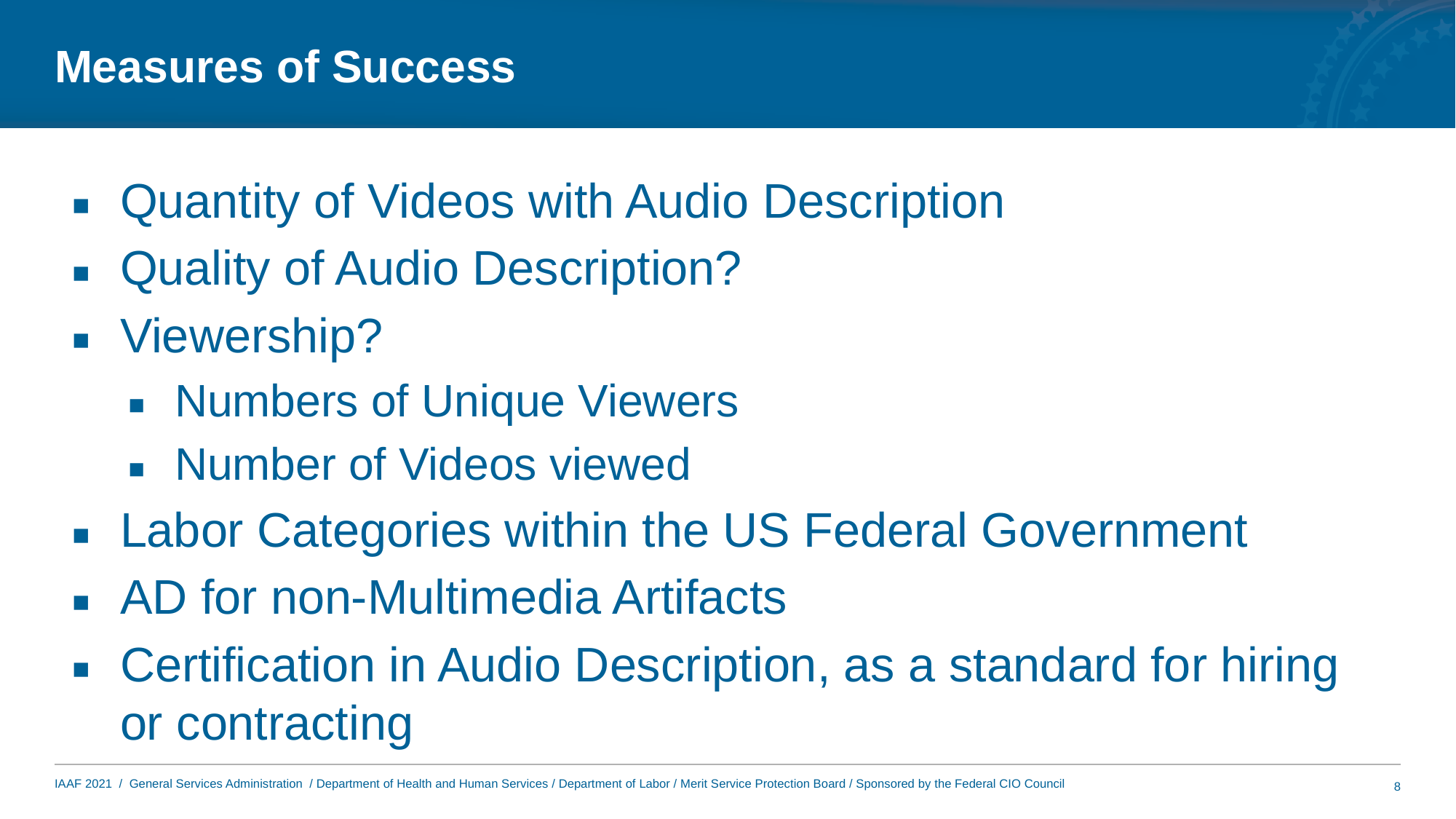

# Measures of Success
Quantity of Videos with Audio Description
Quality of Audio Description?
Viewership?
Numbers of Unique Viewers
Number of Videos viewed
Labor Categories within the US Federal Government
AD for non-Multimedia Artifacts
Certification in Audio Description, as a standard for hiring or contracting

8